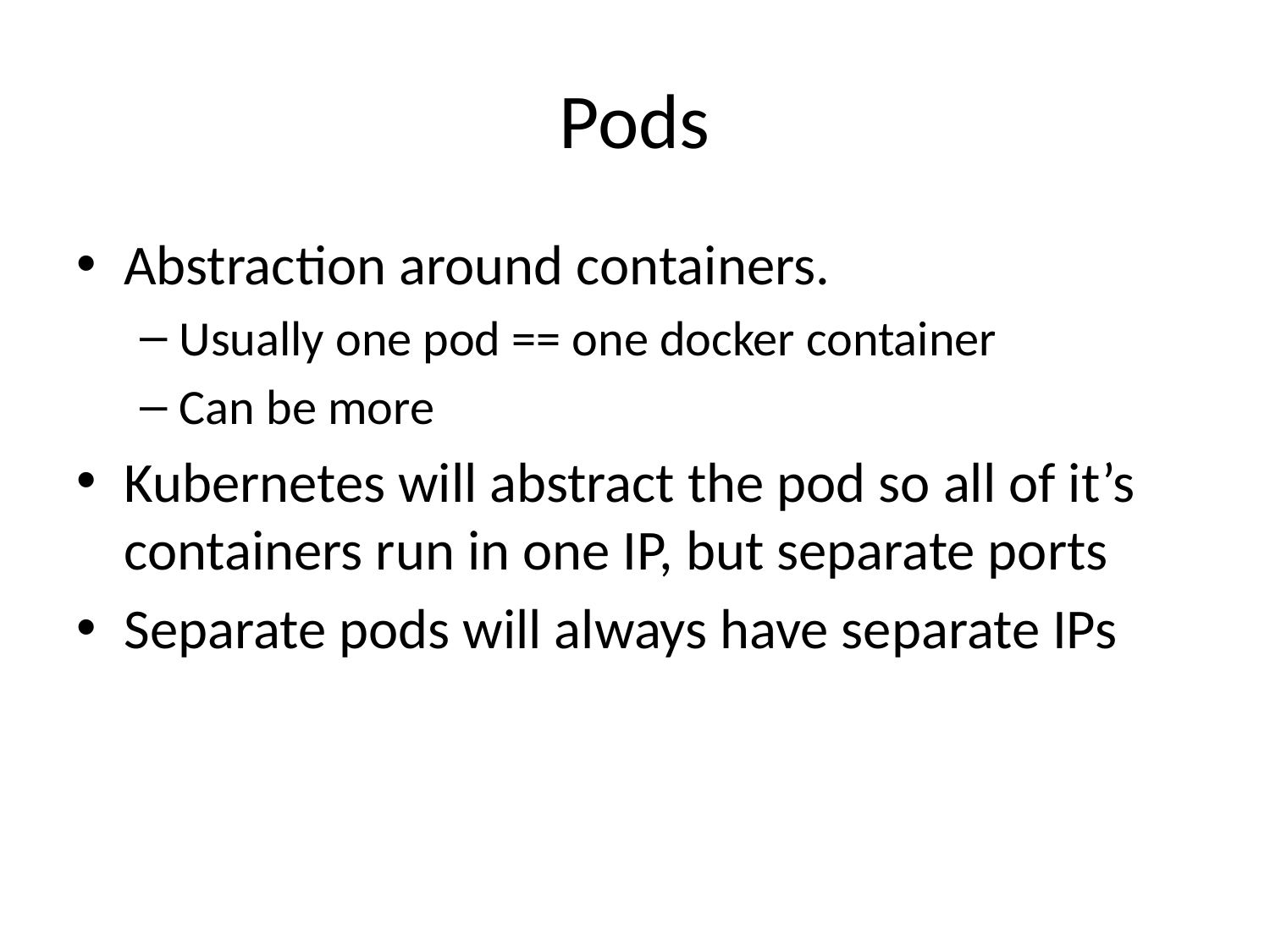

# Pods
Abstraction around containers.
Usually one pod == one docker container
Can be more
Kubernetes will abstract the pod so all of it’s containers run in one IP, but separate ports
Separate pods will always have separate IPs